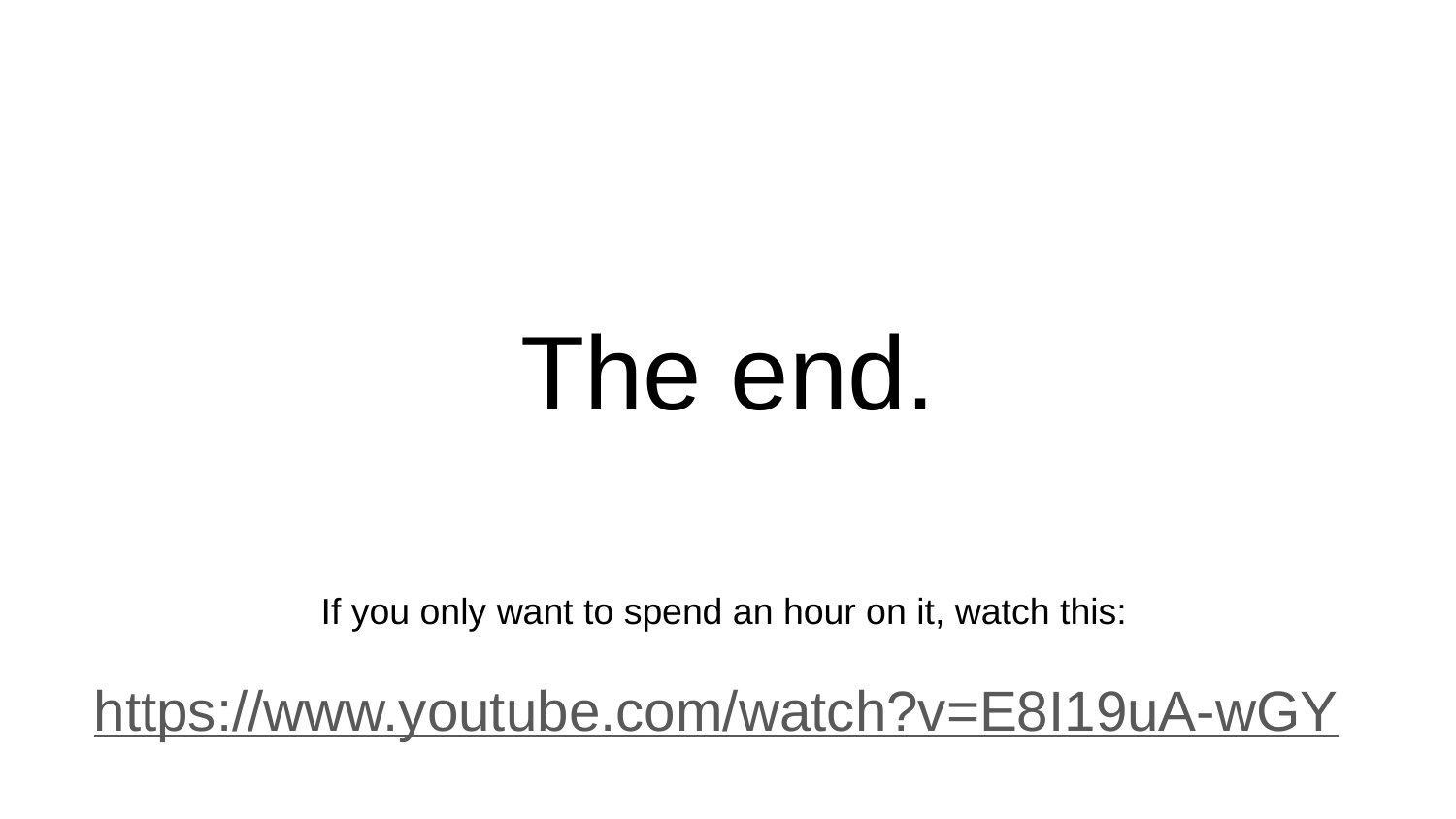

The end.
If you only want to spend an hour on it, watch this:

https://www.youtube.com/watch?v=E8I19uA-wGY